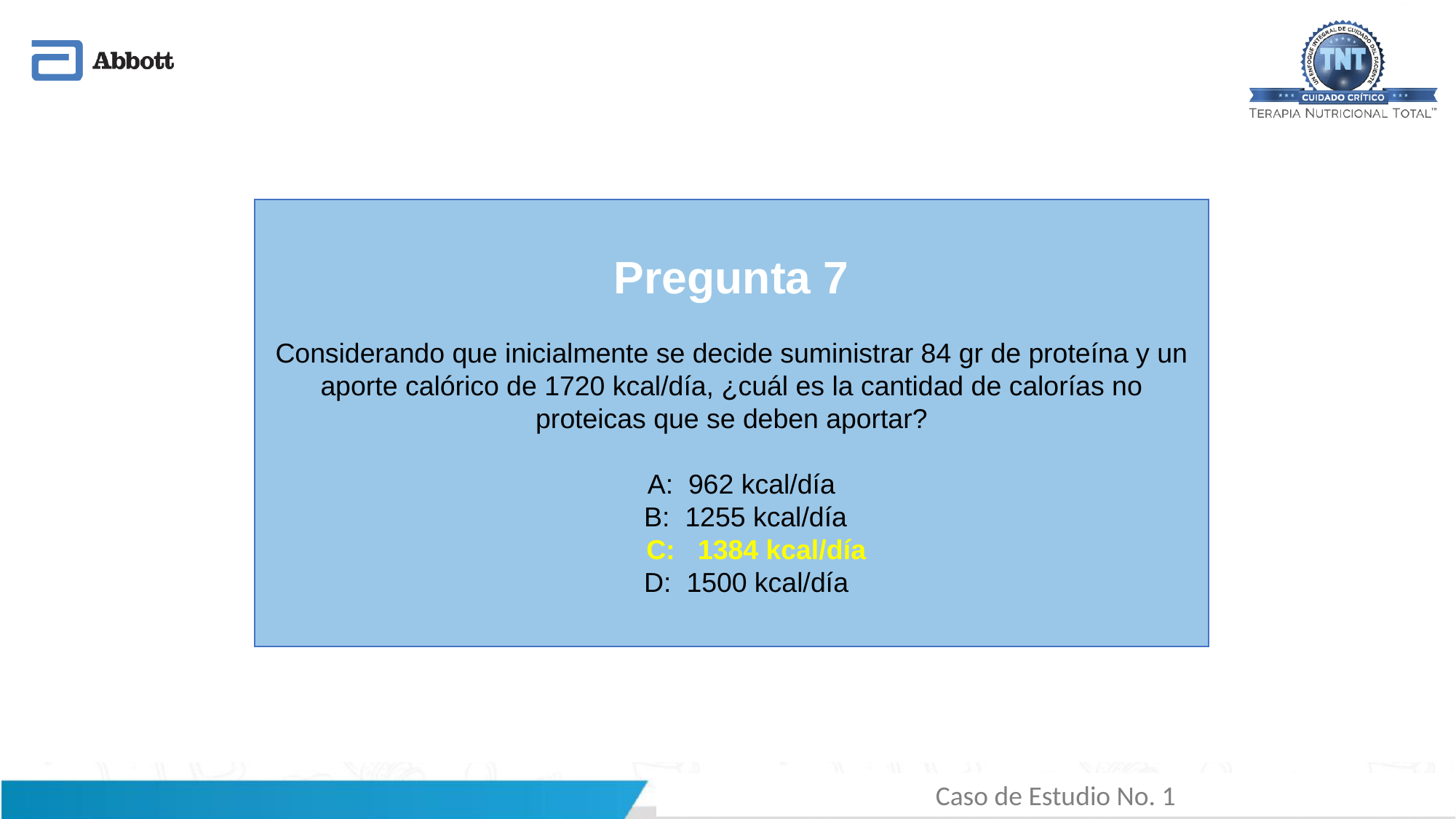

Pregunta 7

Considerando que inicialmente se decide suministrar 84 gr de proteína y un aporte calórico de 1720 kcal/día, ¿cuál es la cantidad de calorías no proteicas que se deben aportar?

                                                  A:  962 kcal/día
		                     B:  1255 kcal/día
			       C:   1384 kcal/día
		                     D:  1500 kcal/día